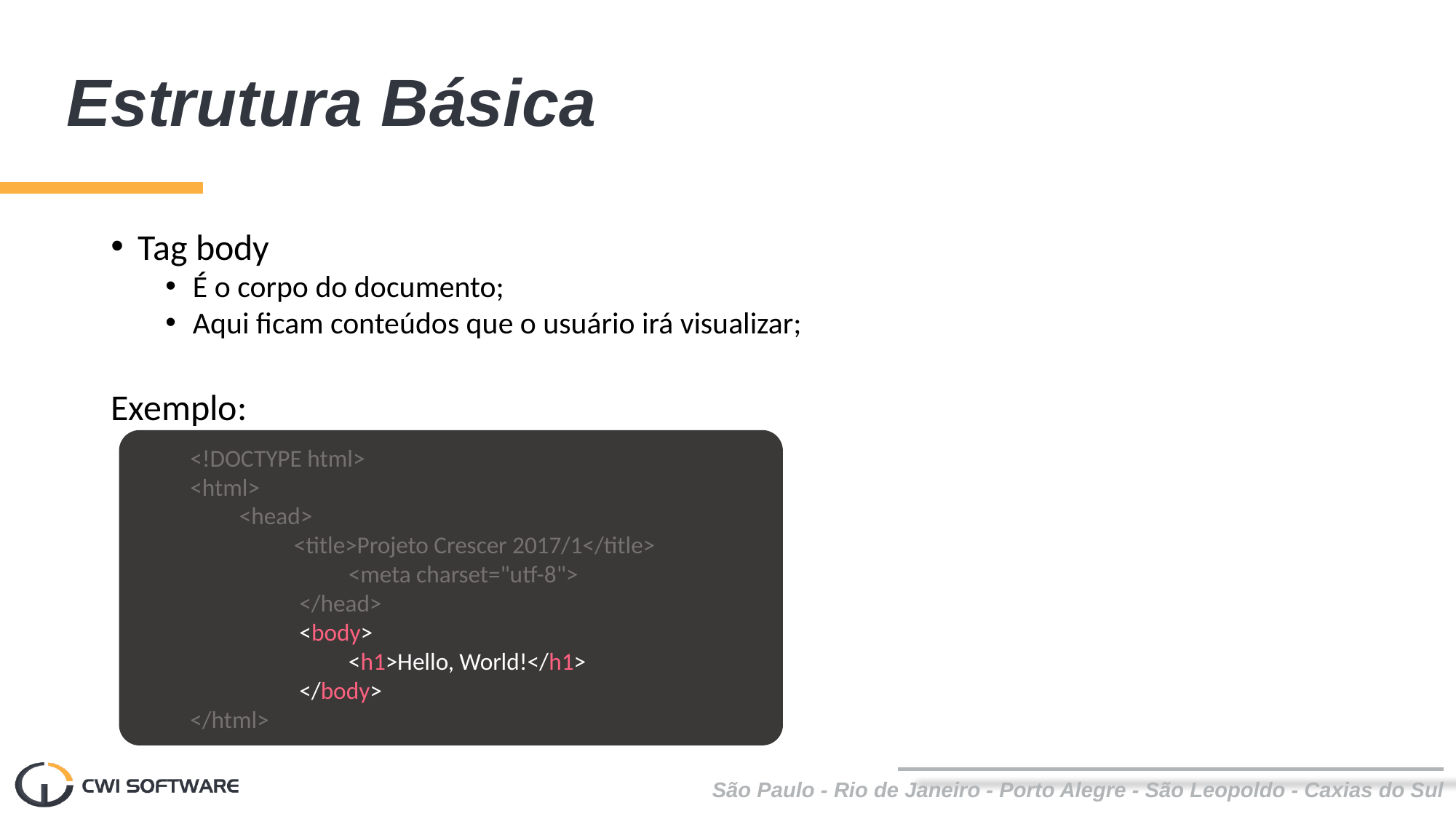

# Estrutura Básica
Tag body
É o corpo do documento;
Aqui ficam conteúdos que o usuário irá visualizar;

Exemplo:
<!DOCTYPE html>
<html>
         <head>
	         <title>Projeto Crescer 2017/1</title>
	         <meta charset="utf-8">
	</head>
	<body>
	         <h1>Hello, World!</h1>
	</body>
</html>